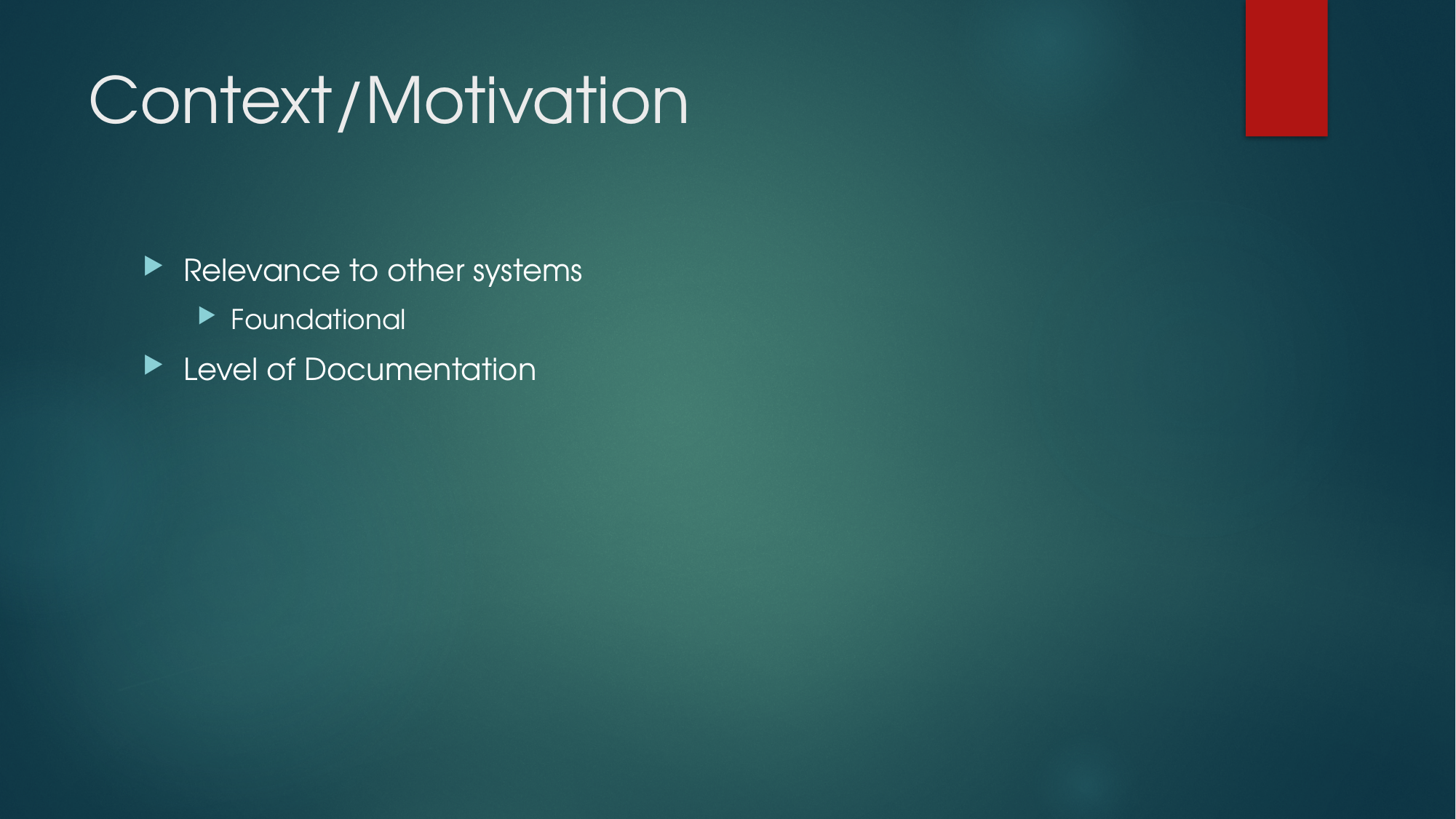

# Context/Motivation
Relevance to other systems
Foundational
Level of Documentation